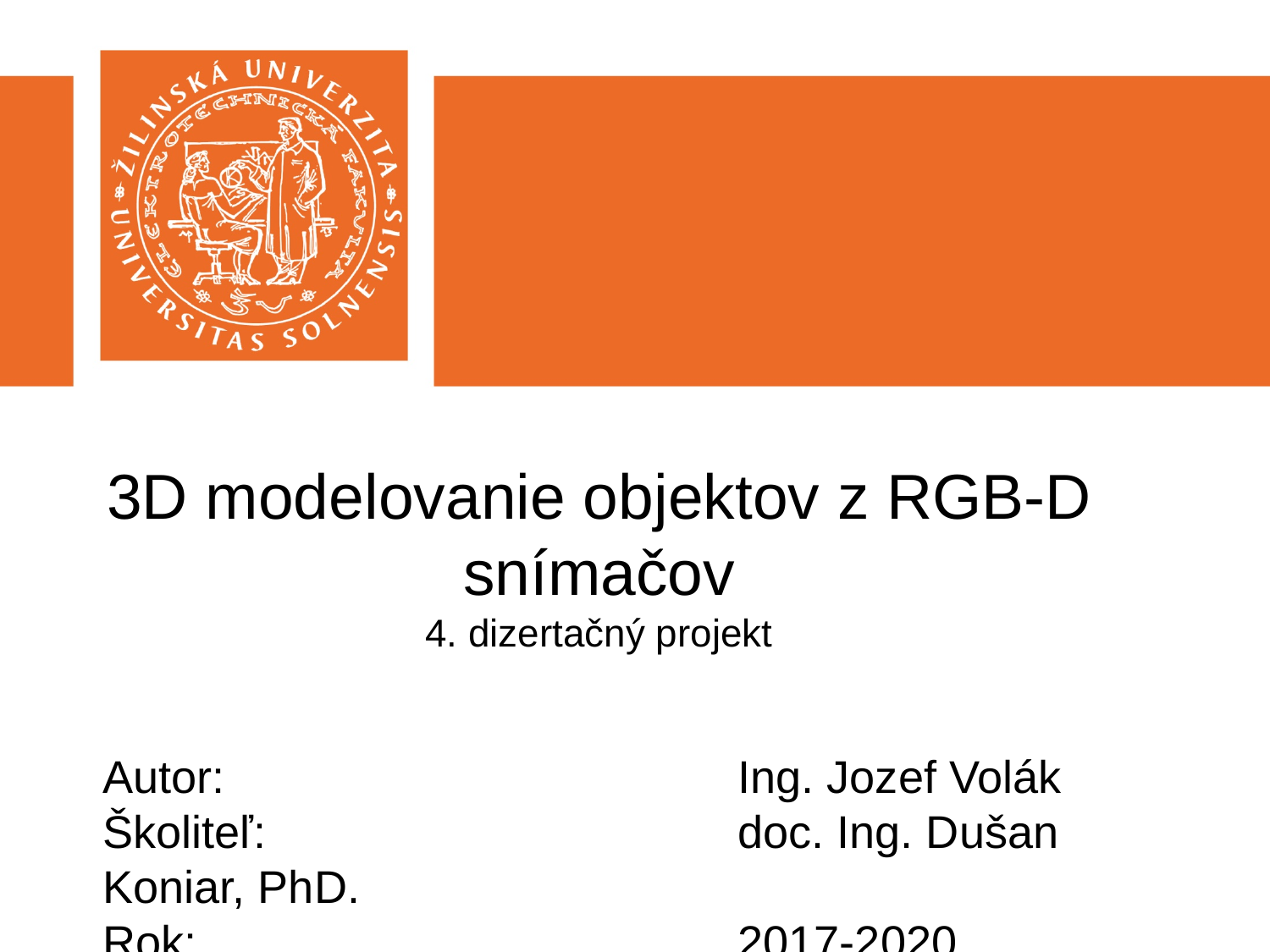

3D modelovanie objektov z RGB-D snímačov
4. dizertačný projekt

Autor:					Ing. Jozef Volák
Školiteľ: 				doc. Ing. Dušan Koniar, PhD.
Rok:					2017-2020